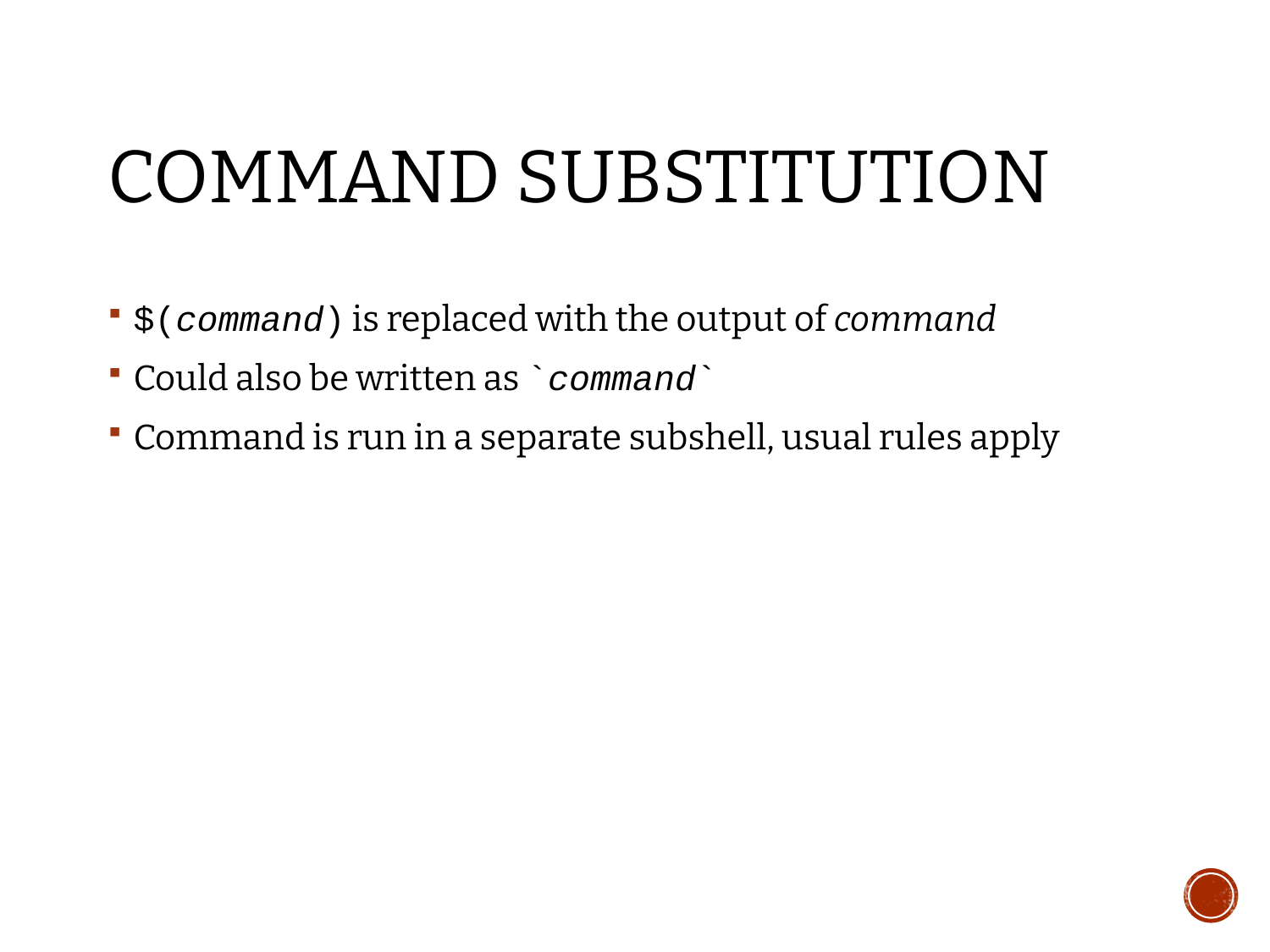

# Command Substitution
$(command) is replaced with the output of command
Could also be written as `command`
Command is run in a separate subshell, usual rules apply